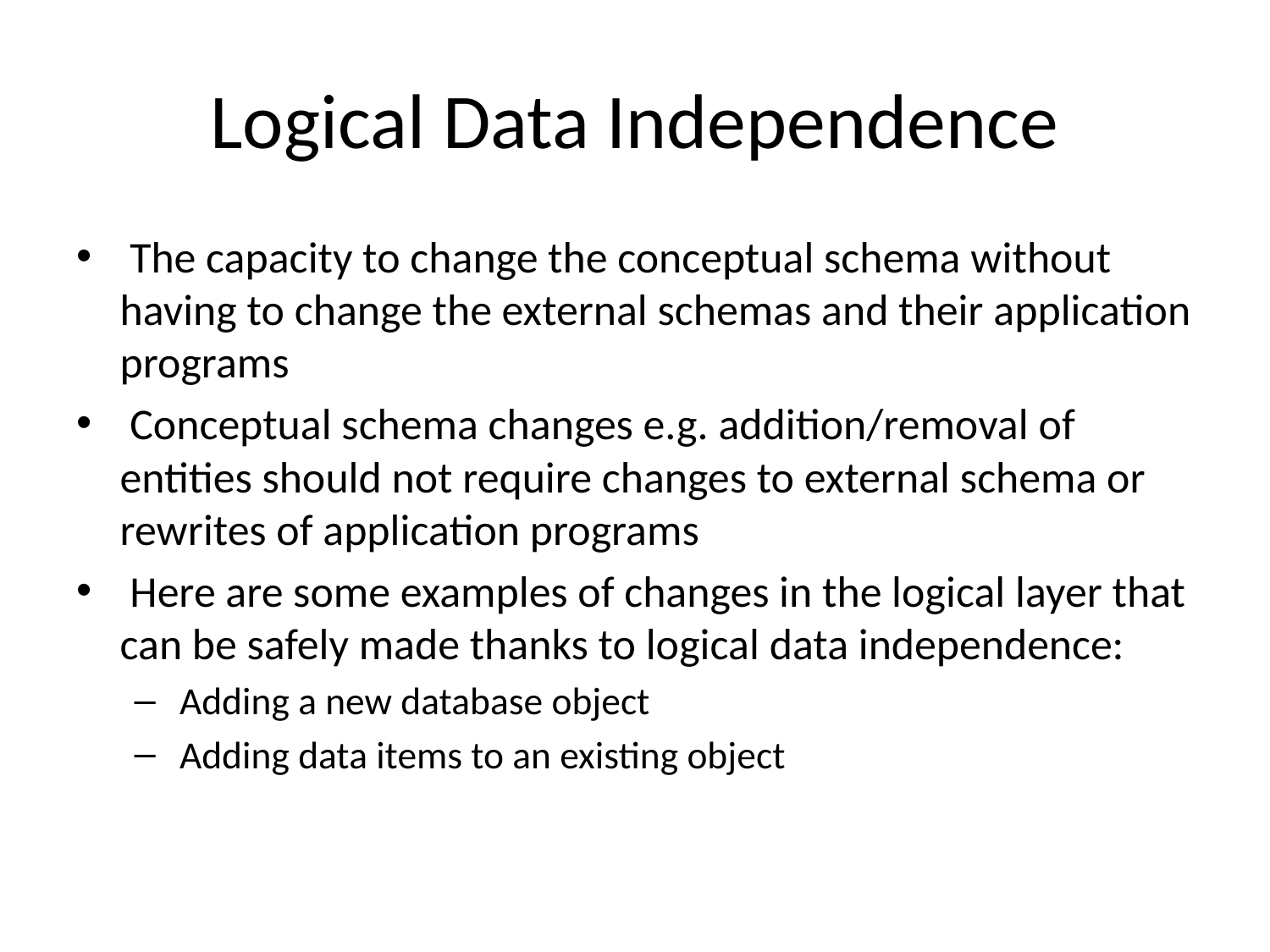

# Logical Data Independence
 The capacity to change the conceptual schema without having to change the external schemas and their application programs
 Conceptual schema changes e.g. addition/removal of entities should not require changes to external schema or rewrites of application programs
 Here are some examples of changes in the logical layer that can be safely made thanks to logical data independence:
 Adding a new database object
 Adding data items to an existing object